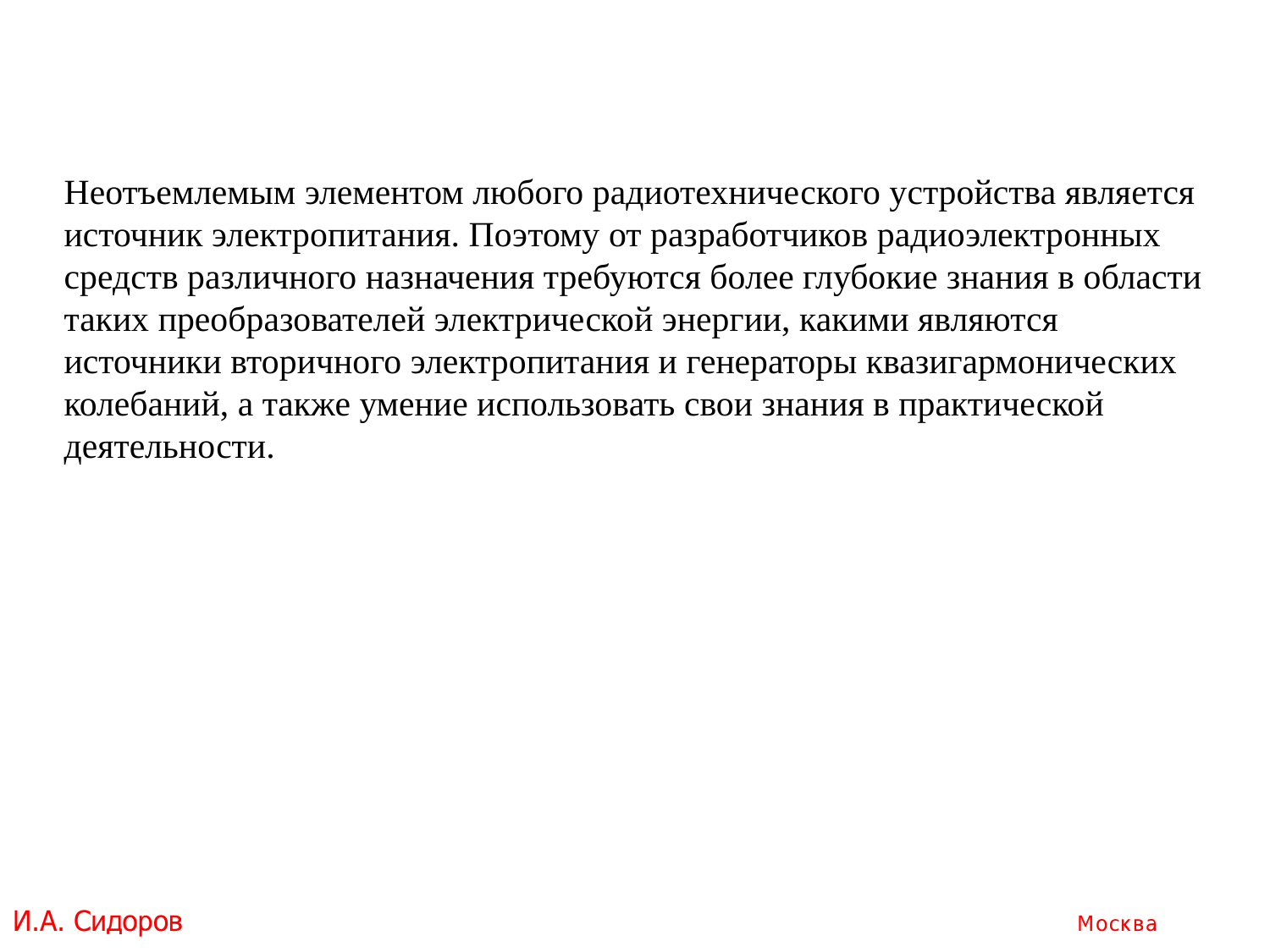

Неотъемлемым элементом любого радиотехнического устройства является источник электропитания. Поэтому от разработчиков радиоэлектронных средств различного назначения требуются более глубокие знания в области таких преобразователей электрической энергии, какими являются источники вторичного электропитания и генераторы квазигармонических колебаний, а также умение использовать свои знания в практической деятельности.

И.А. Сидоров                                                                                                       Москва